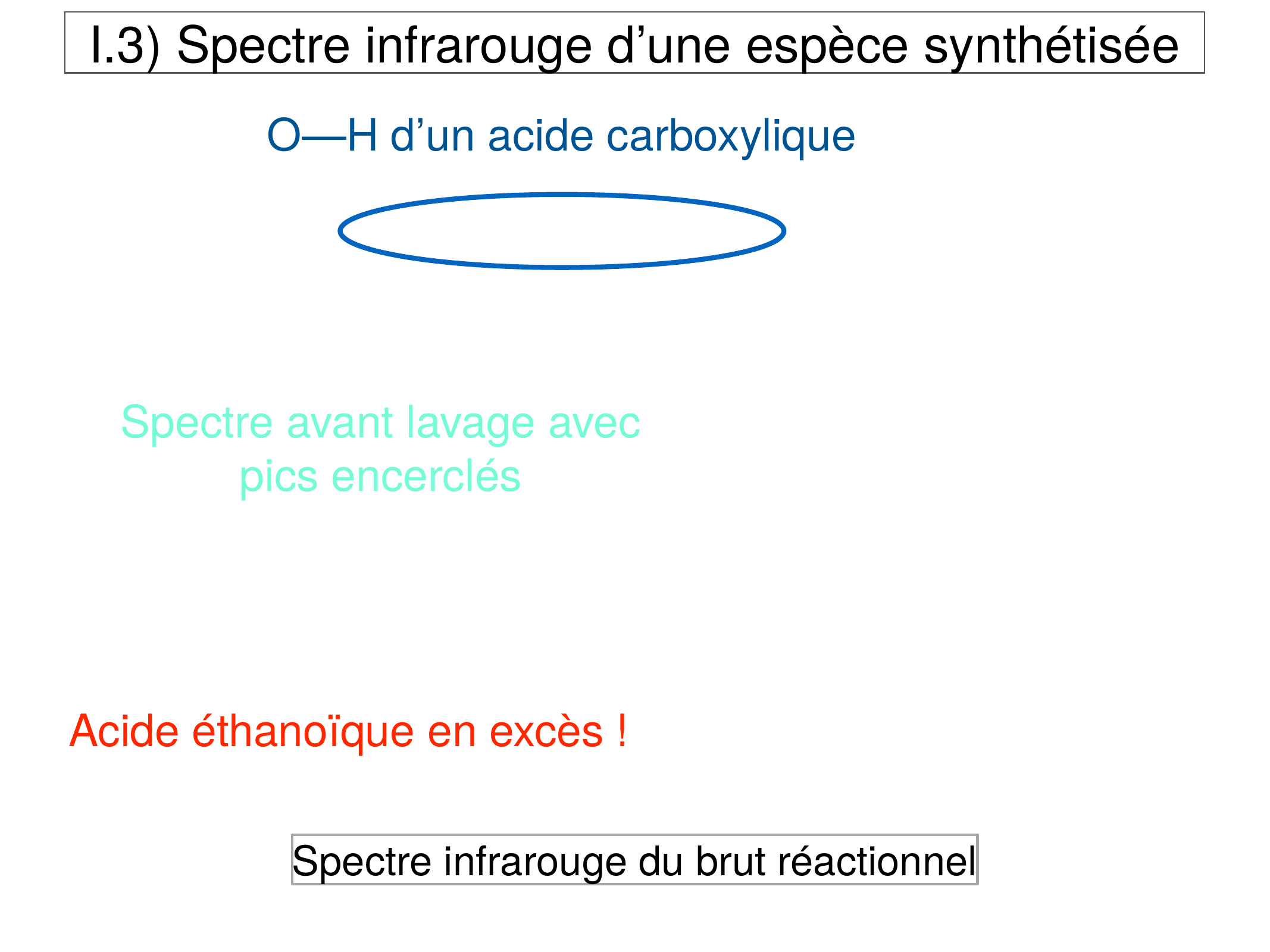

I.3) Spectre infrarouge d’une espèce synthétisée
O—H d’un acide carboxylique

Spectre avant lavage avec pics encerclés
Acide éthanoïque en excès !
Spectre infrarouge du brut réactionnel
12